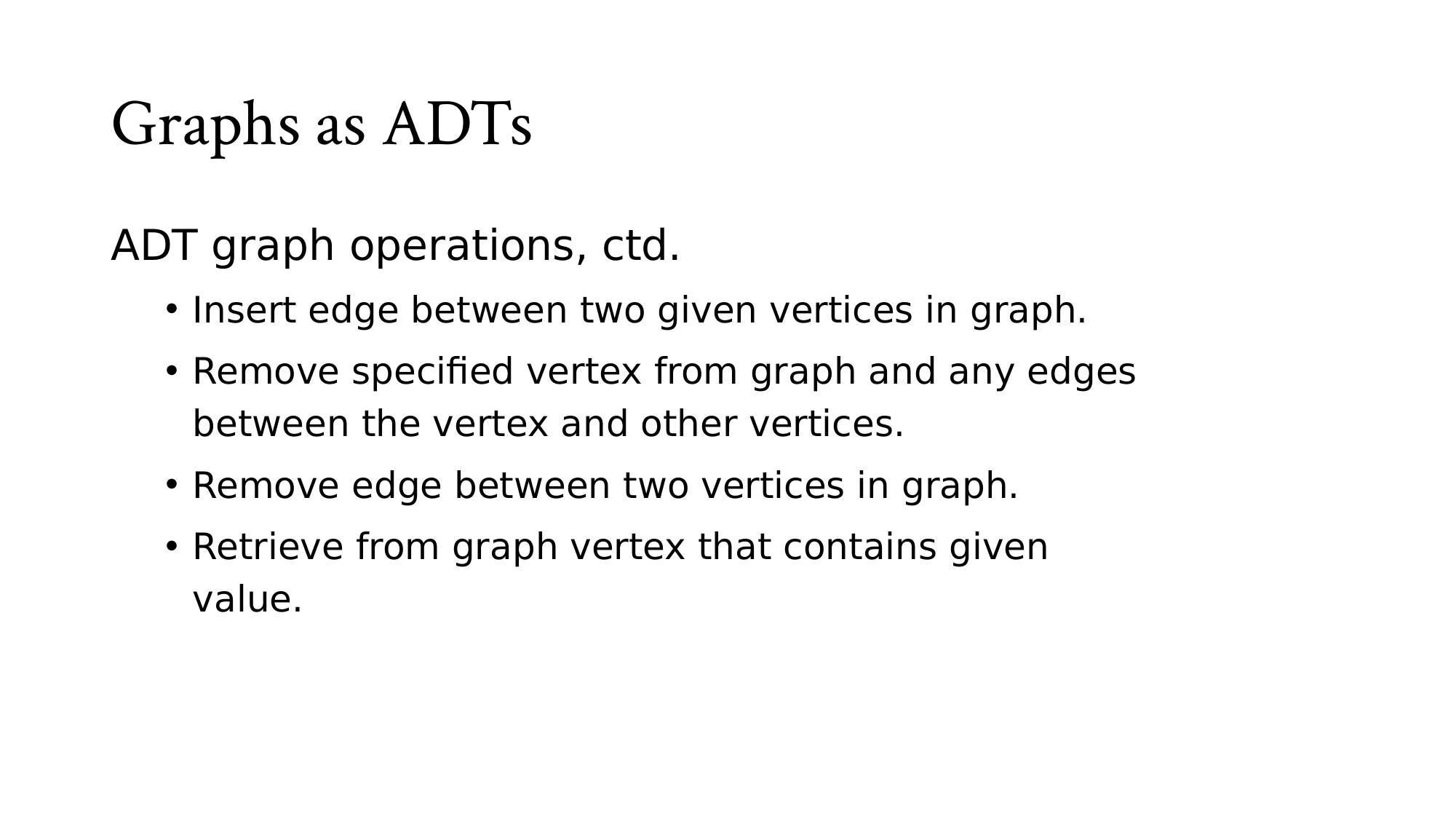

# Graphs as ADTs
ADT graph operations, ctd.
Insert edge between two given vertices in graph.
Remove specified vertex from graph and any edges between the vertex and other vertices.
Remove edge between two vertices in graph.
Retrieve from graph vertex that contains given value.